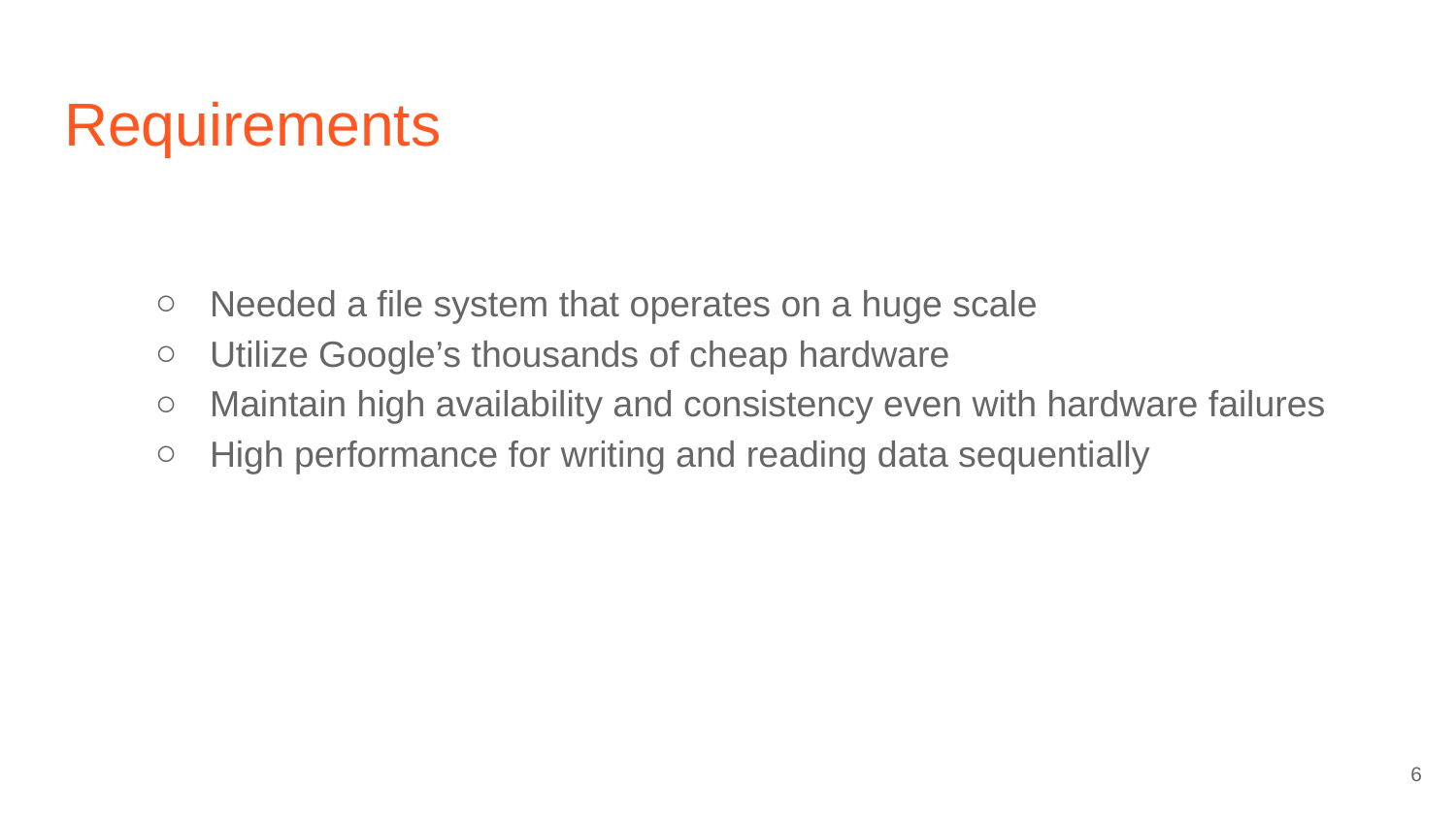

# Requirements

Needed a file system that operates on a huge scale
Utilize Google’s thousands of cheap hardware
Maintain high availability and consistency even with hardware failures
High performance for writing and reading data sequentially
6